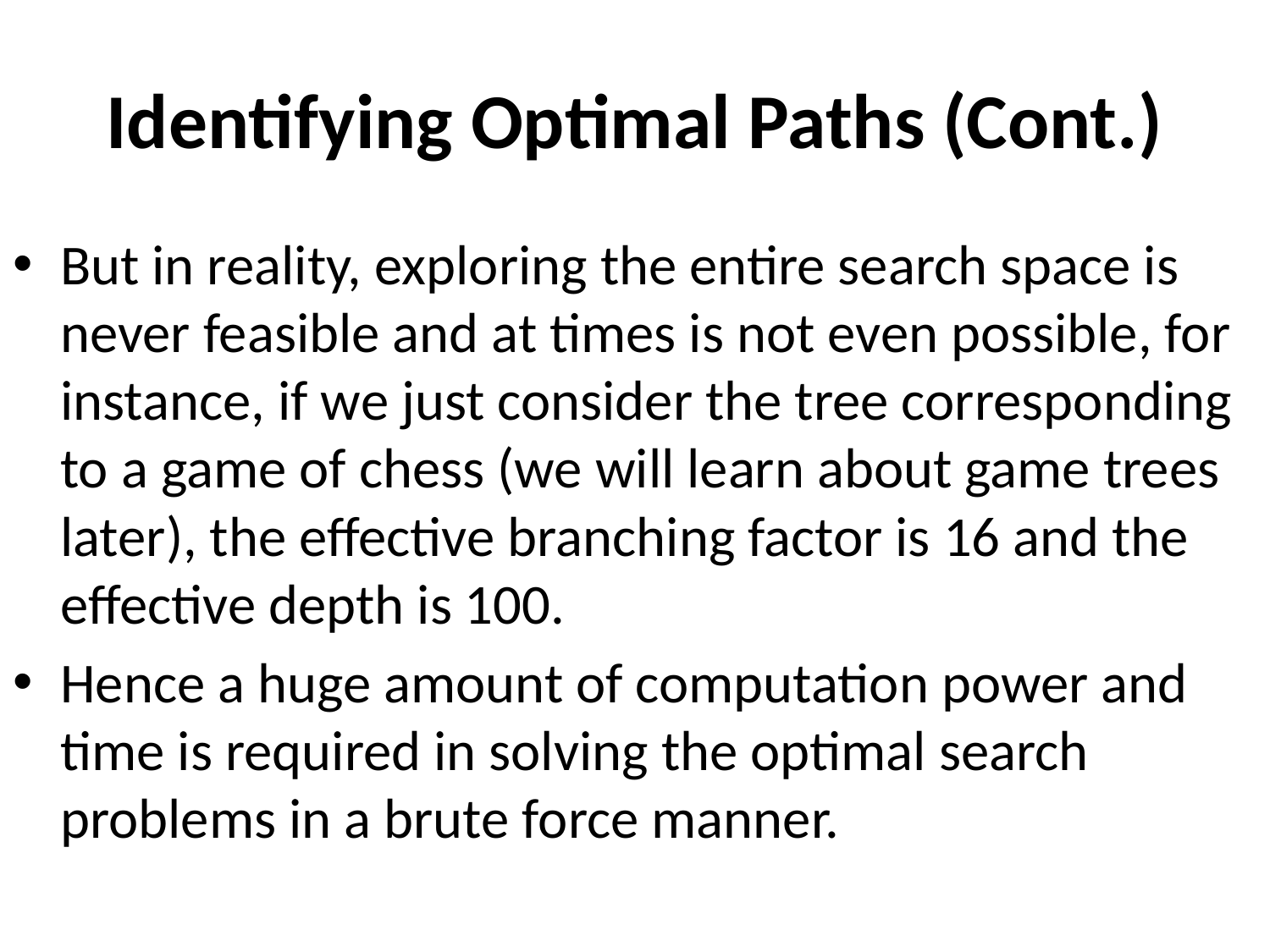

# Identifying Optimal Paths (Cont.)
But in reality, exploring the entire search space is never feasible and at times is not even possible, for instance, if we just consider the tree corresponding to a game of chess (we will learn about game trees later), the effective branching factor is 16 and the effective depth is 100.
Hence a huge amount of computation power and time is required in solving the optimal search problems in a brute force manner.